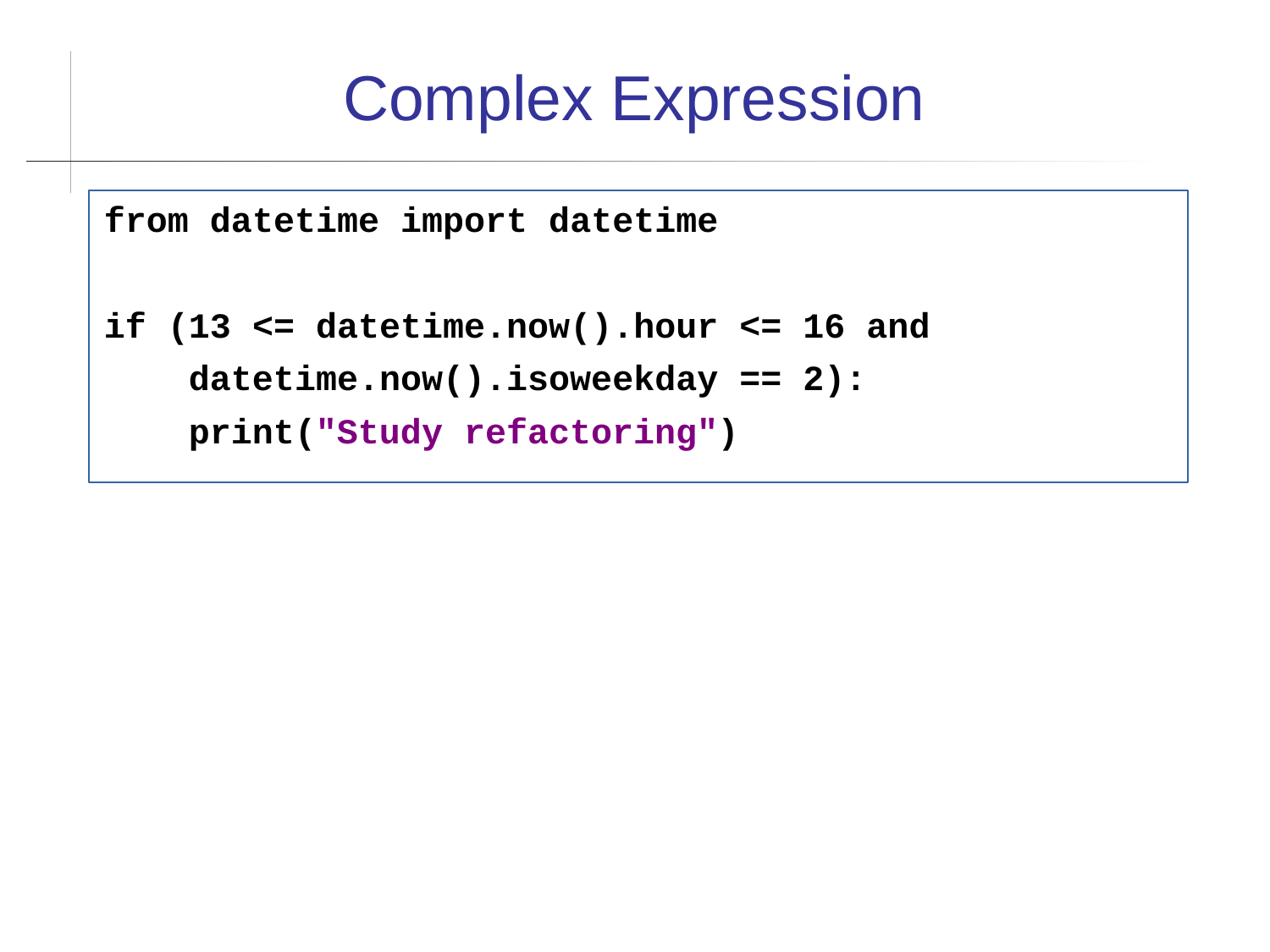

Complex Expression
from datetime import datetime

if (13 <= datetime.now().hour <= 16 and
    datetime.now().isoweekday == 2):
    print("Study refactoring")